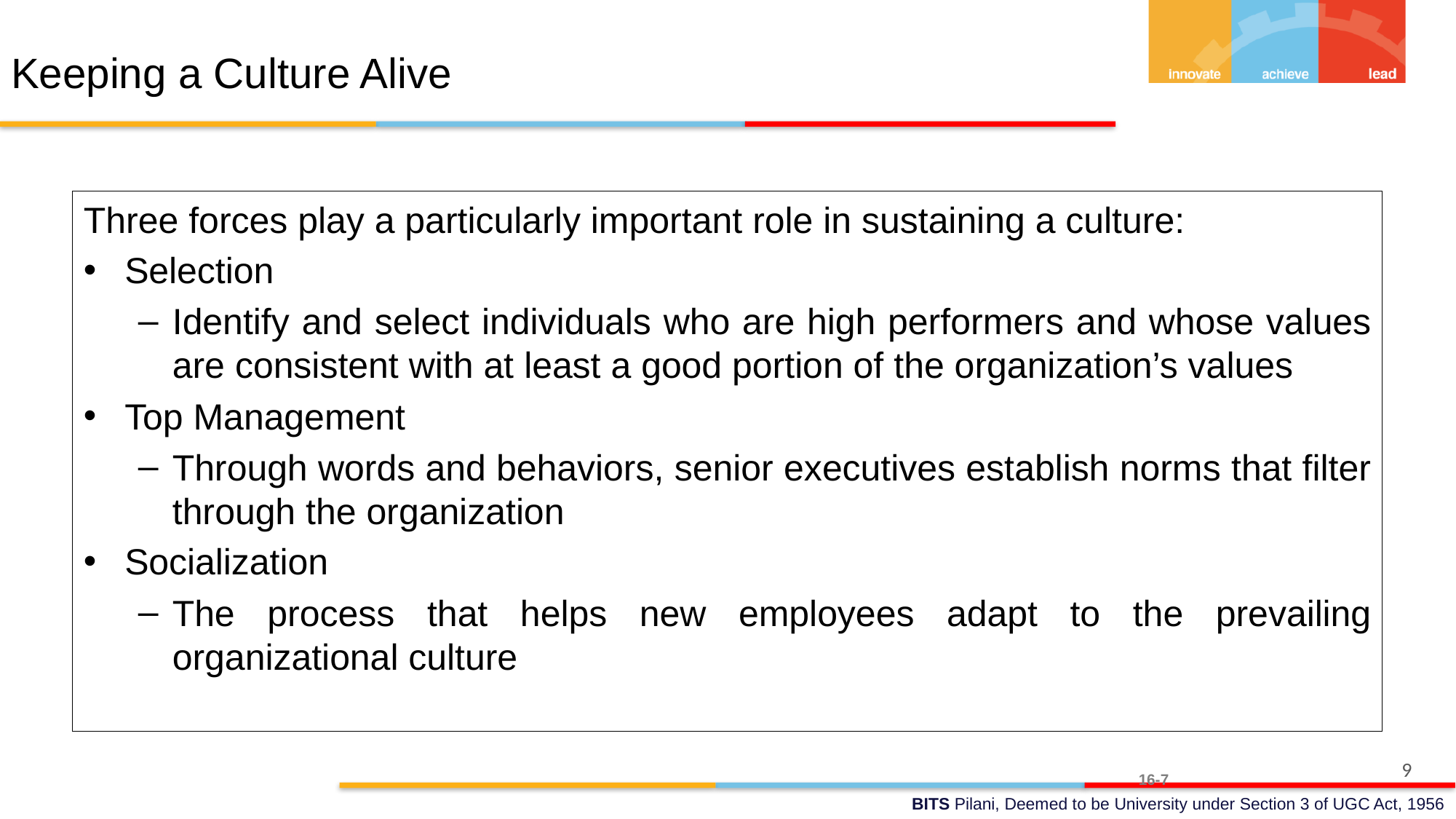

# Keeping a Culture Alive
Three forces play a particularly important role in sustaining a culture:
Selection
Identify and select individuals who are high performers and whose values are consistent with at least a good portion of the organization’s values
Top Management
Through words and behaviors, senior executives establish norms that filter through the organization
Socialization
The process that helps new employees adapt to the prevailing organizational culture

9
16-7